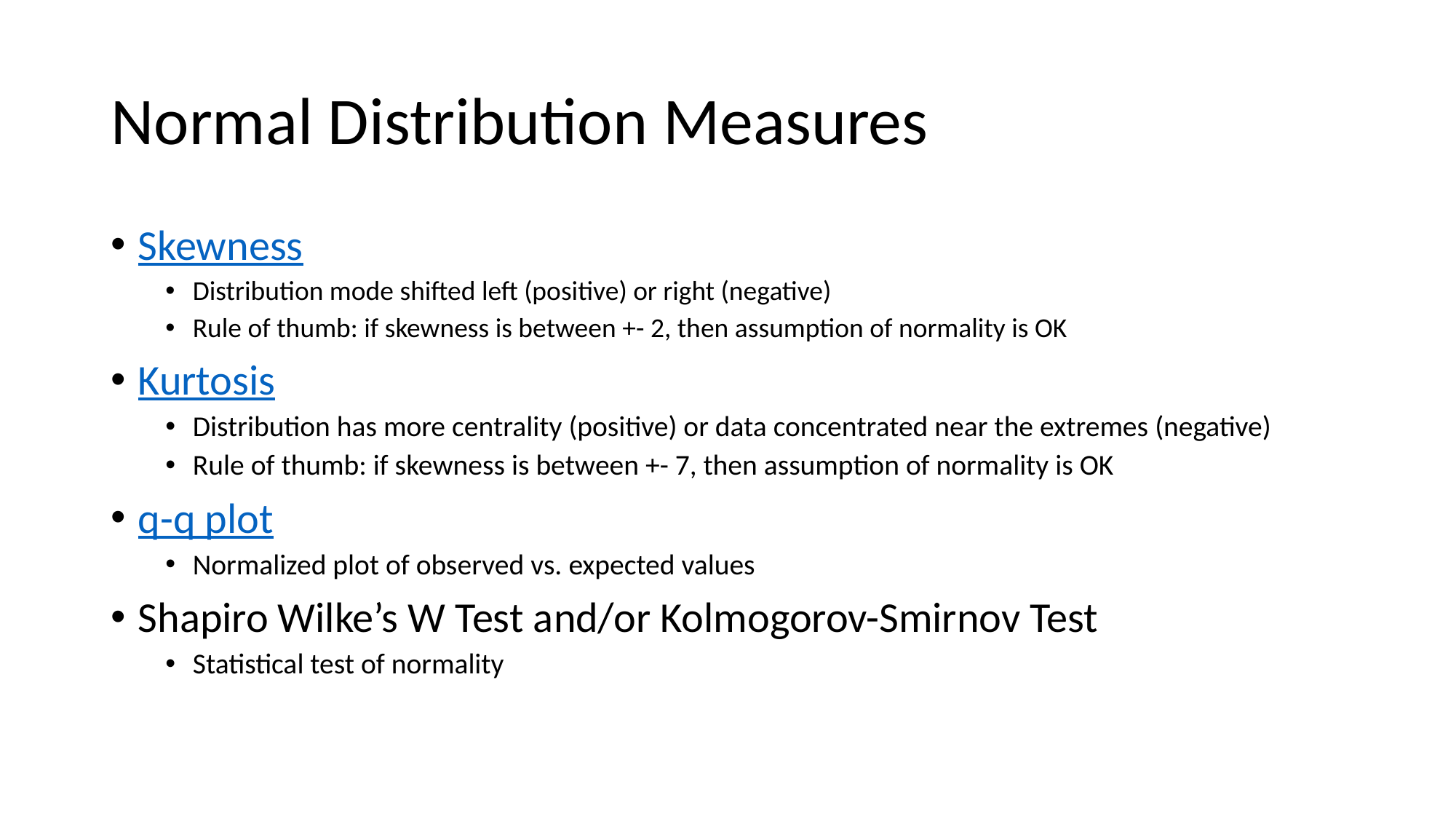

# Normal Distribution Measures
Skewness
Distribution mode shifted left (positive) or right (negative)
Rule of thumb: if skewness is between +- 2, then assumption of normality is OK
Kurtosis
Distribution has more centrality (positive) or data concentrated near the extremes (negative)
Rule of thumb: if skewness is between +- 7, then assumption of normality is OK
q-q plot
Normalized plot of observed vs. expected values
Shapiro Wilke’s W Test and/or Kolmogorov-Smirnov Test
Statistical test of normality